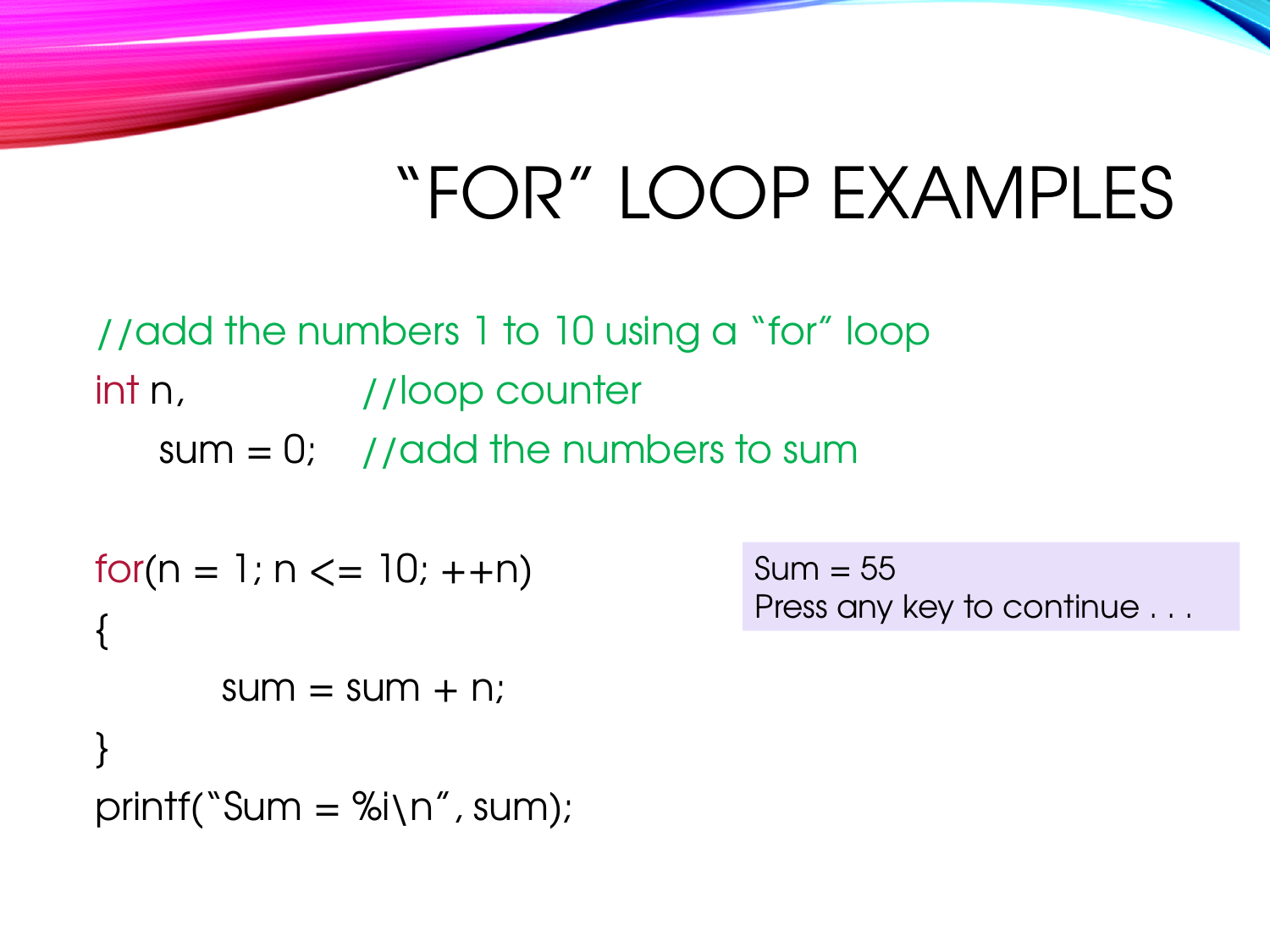

# “for” loop Examples
//add the numbers 1 to 10 using a “for” loop
int n,		 //loop counter
      sum = 0;    //add the numbers to sum

for(n = 1; n <= 10; ++n)
{
	sum = sum + n;
}
printf(“Sum = %i\n”, sum);
Sum = 55
Press any key to continue . . .